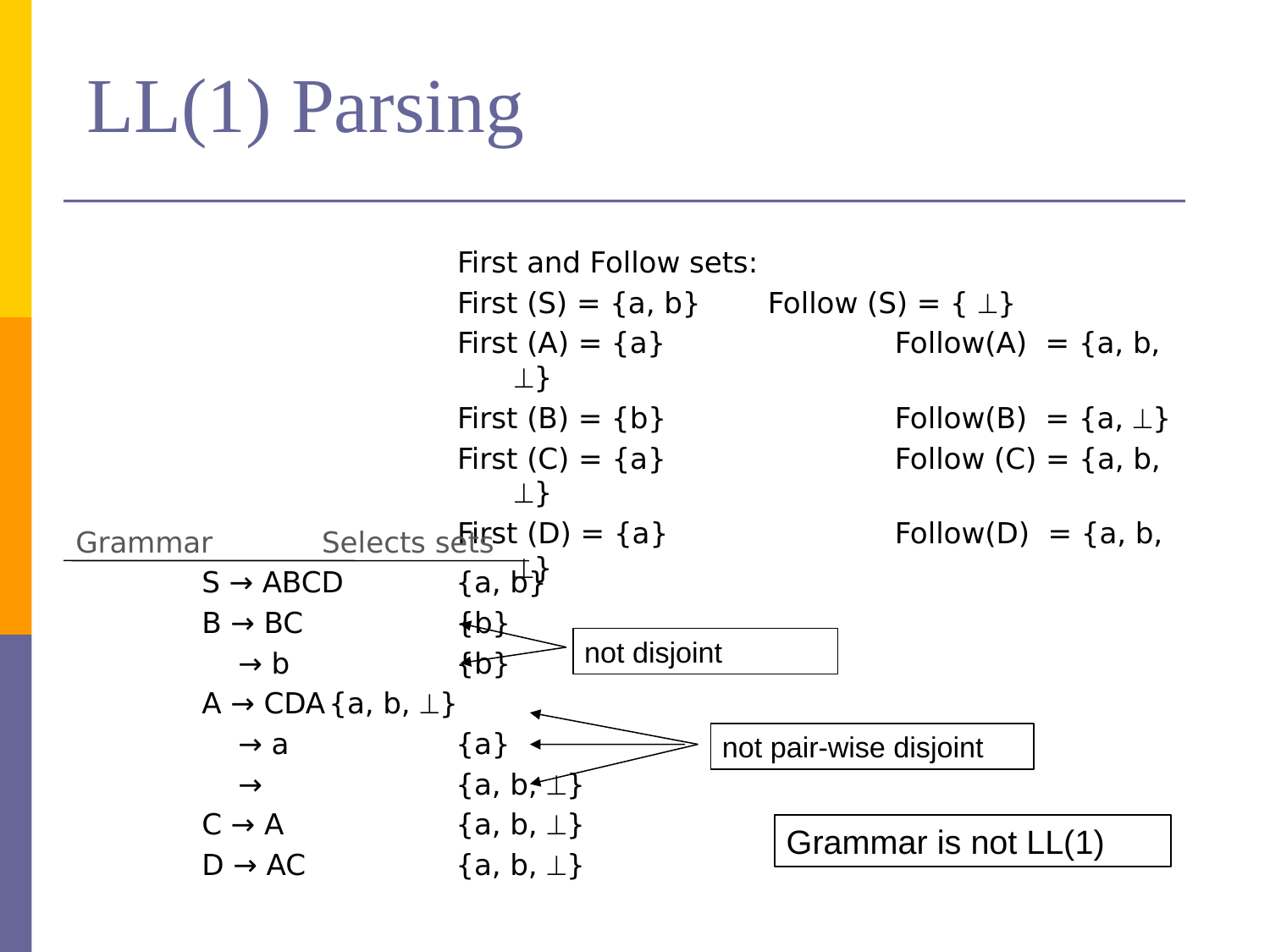

# LL(1) Parsing
First and Follow sets:
First (S) = {a, b}  	Follow (S) = { ⊥}
First (A) = {a}	  	Follow(A)  = {a, b, ⊥}
First (B) = {b}	  	Follow(B)  = {a, ⊥}
First (C) = {a}	 	Follow (C) = {a, b, ⊥}
First (D) = {a}	  	Follow(D)  = {a, b, ⊥}

        Grammar            Selects sets
		S → ABCD	{a, b}
		B → BC		{b}
		    → b		{b}
		A → CDA	{a, b, ⊥}
		    → a		{a}
		    → 		{a, b, ⊥}
		C → A		{a, b, ⊥}
		D → AC		{a, b, ⊥}

not disjoint

not pair-wise disjoint

Grammar is not LL(1)